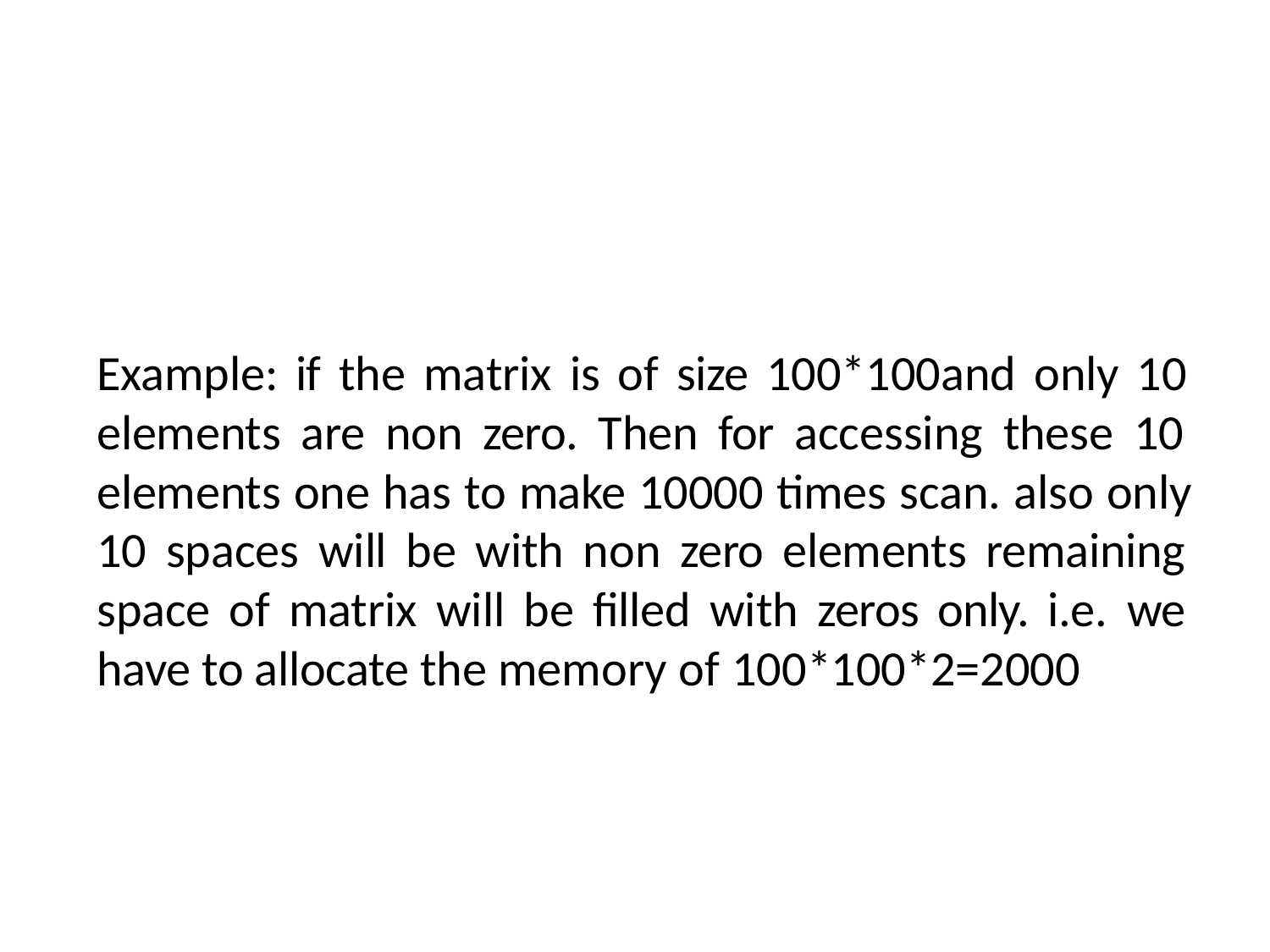

Example: if the matrix is of size 100*100and only 10  elements are non zero. Then for accessing these 10  elements one has to make 10000 times scan. also only  10 spaces will be with non zero elements remaining  space of matrix will be filled with zeros only. i.e. we  have to allocate the memory of	100*100*2=2000